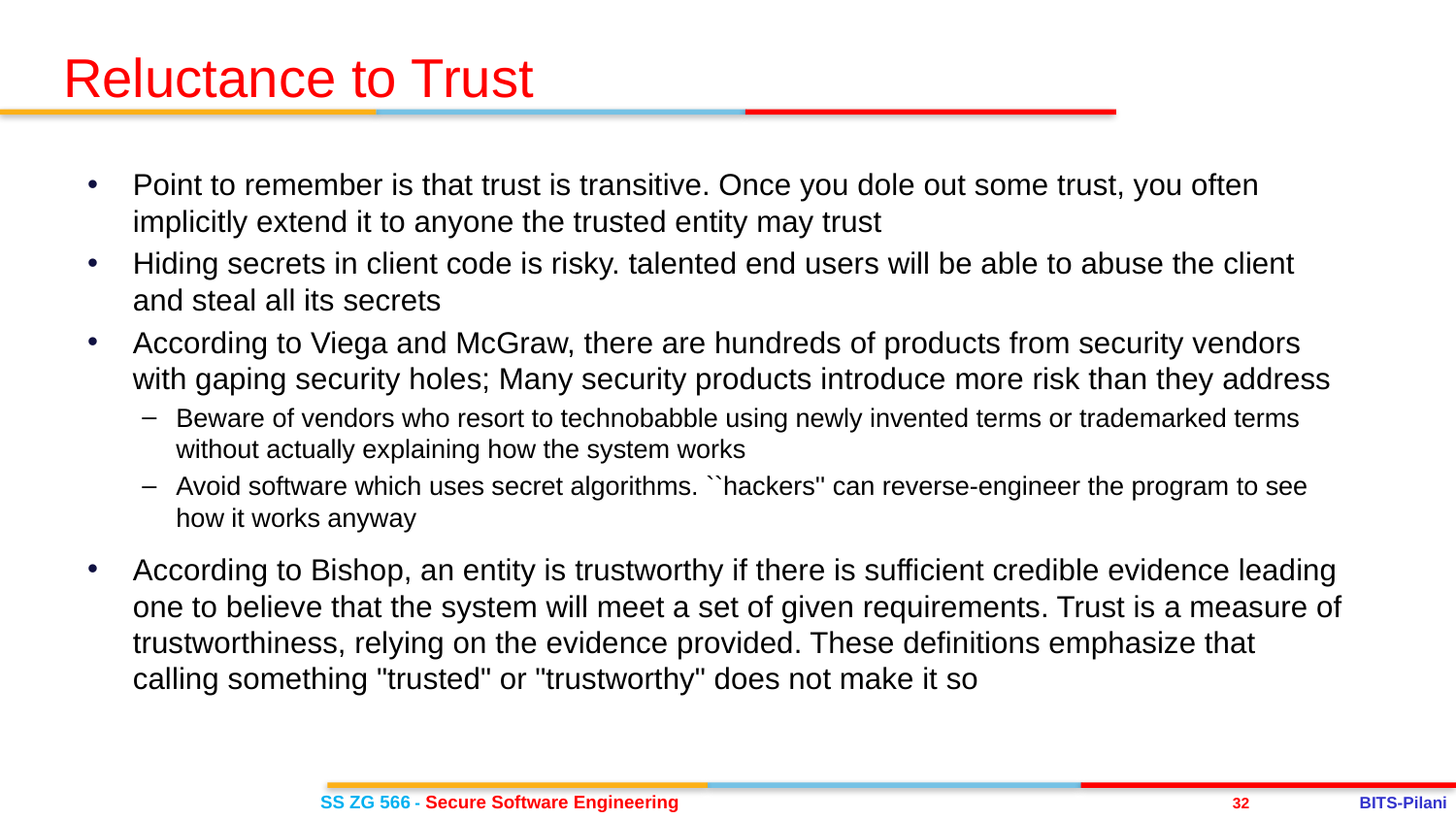

Reluctance to Trust
Point to remember is that trust is transitive. Once you dole out some trust, you often implicitly extend it to anyone the trusted entity may trust
Hiding secrets in client code is risky. talented end users will be able to abuse the client and steal all its secrets
According to Viega and McGraw, there are hundreds of products from security vendors with gaping security holes; Many security products introduce more risk than they address
Beware of vendors who resort to technobabble using newly invented terms or trademarked terms without actually explaining how the system works
Avoid software which uses secret algorithms. ``hackers'' can reverse-engineer the program to see how it works anyway
According to Bishop, an entity is trustworthy if there is sufficient credible evidence leading one to believe that the system will meet a set of given requirements. Trust is a measure of trustworthiness, relying on the evidence provided. These definitions emphasize that calling something "trusted" or "trustworthy" does not make it so